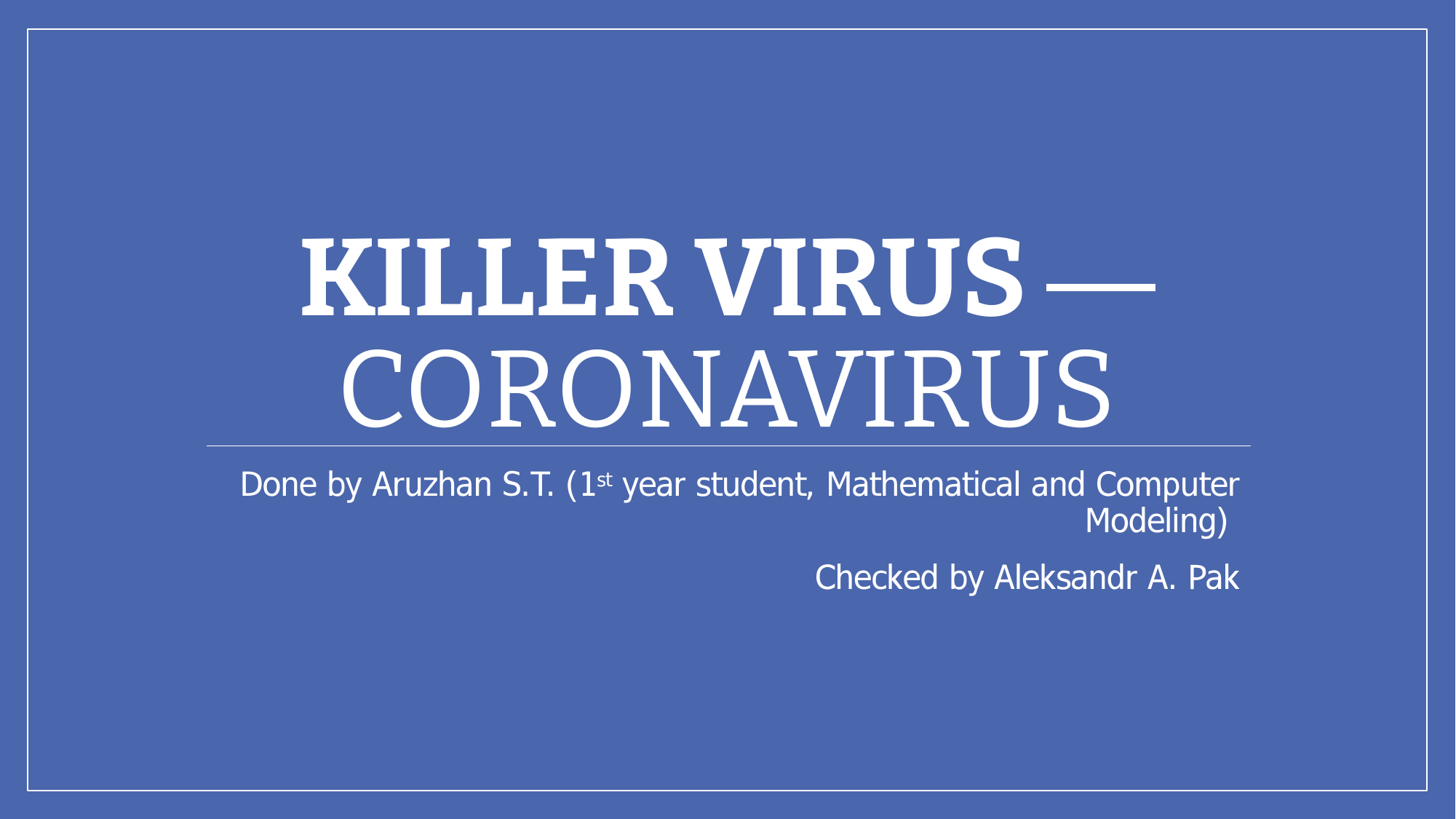

# Killer virus — coronavirus
Done by Aruzhan S.T. (1st year student, Mathematical and Computer Modeling)
Checked by Aleksandr A. Pak